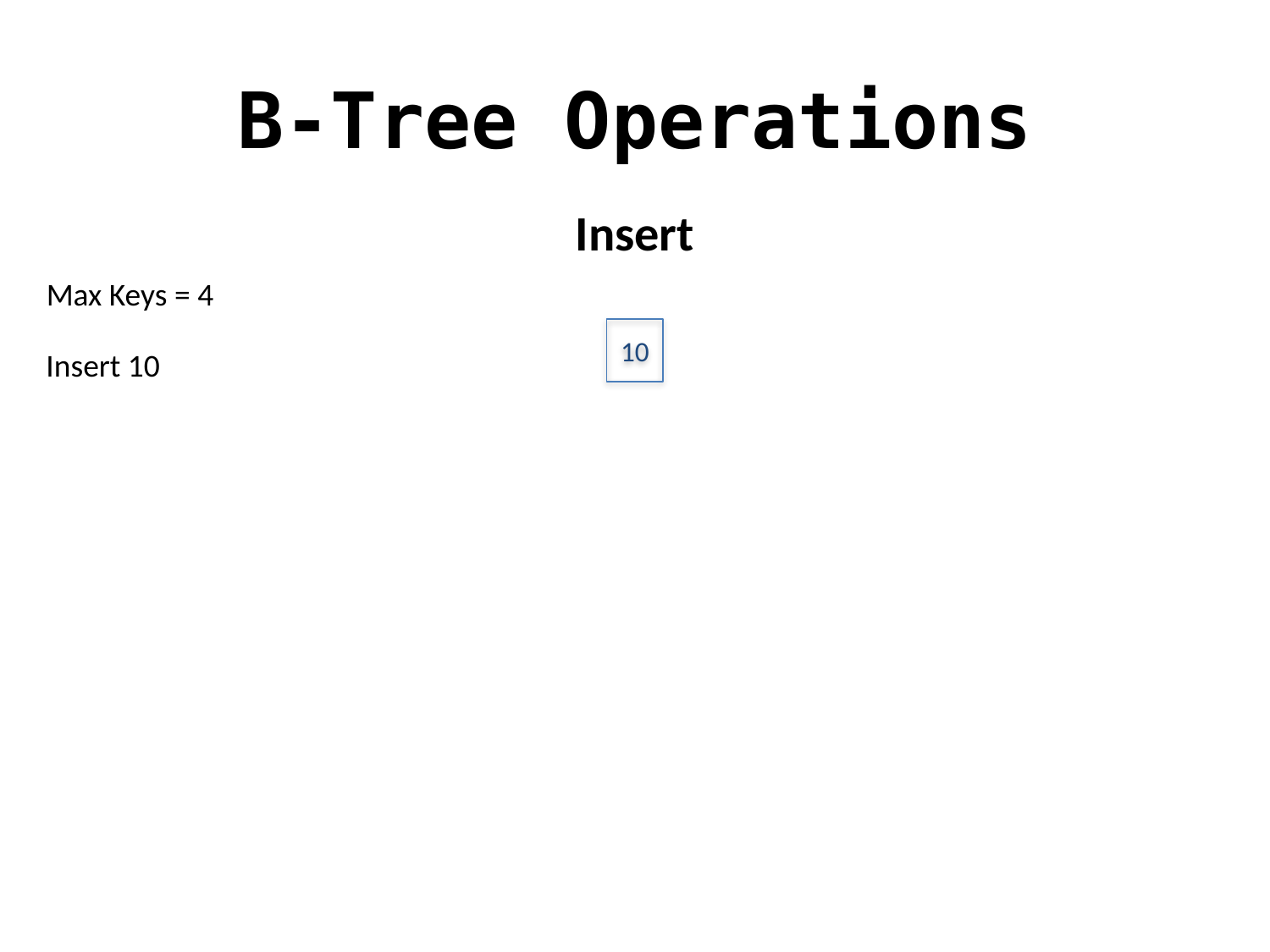

# B-Tree Operations
  Insert
Max Keys = 4
10
Insert 10